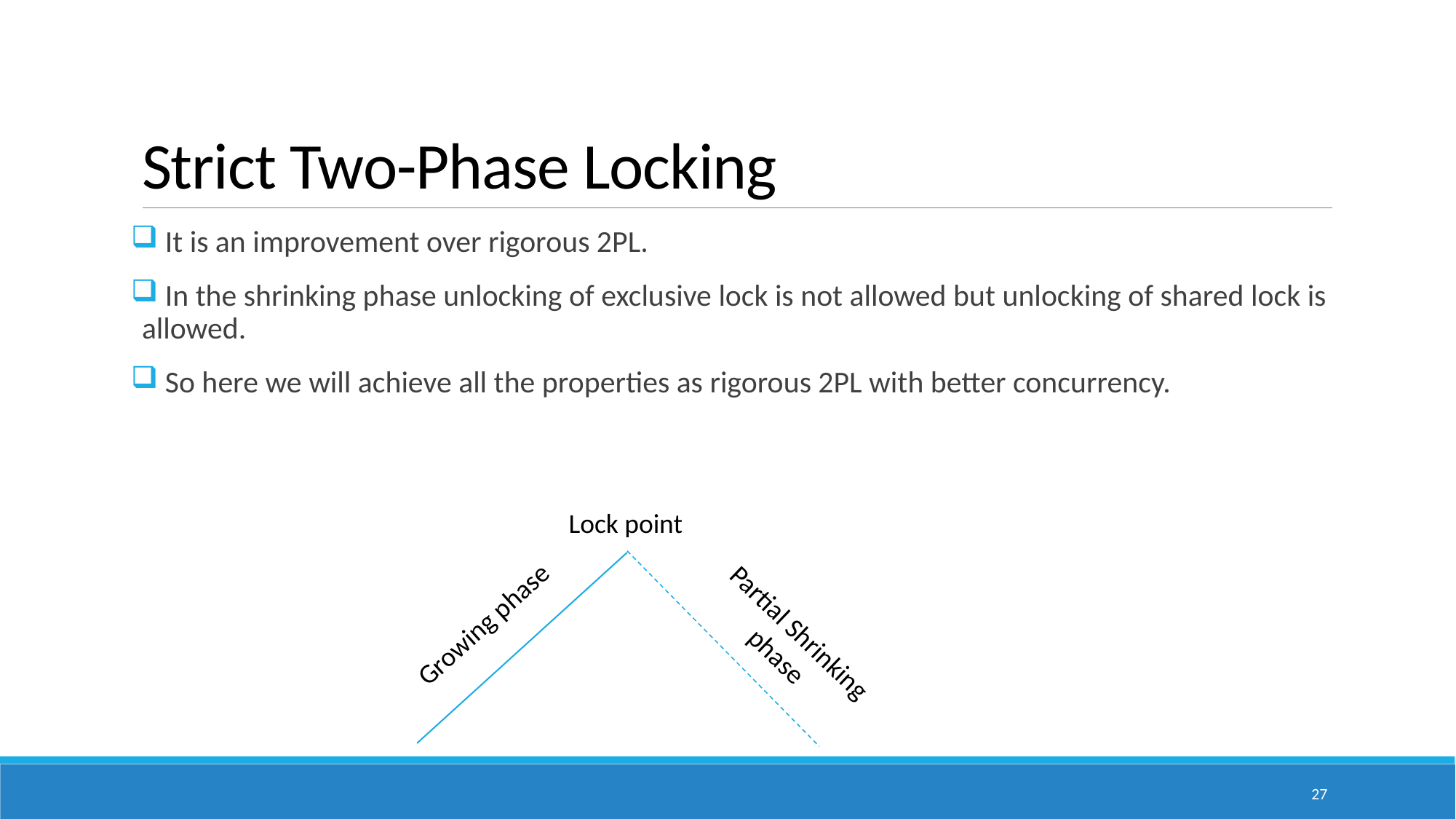

# Strict Two-Phase Locking
 It is an improvement over rigorous 2PL.
 In the shrinking phase unlocking of exclusive lock is not allowed but unlocking of shared lock is allowed.
 So here we will achieve all the properties as rigorous 2PL with better concurrency.

Lock point
Growing phase
Partial Shrinking  phase
27